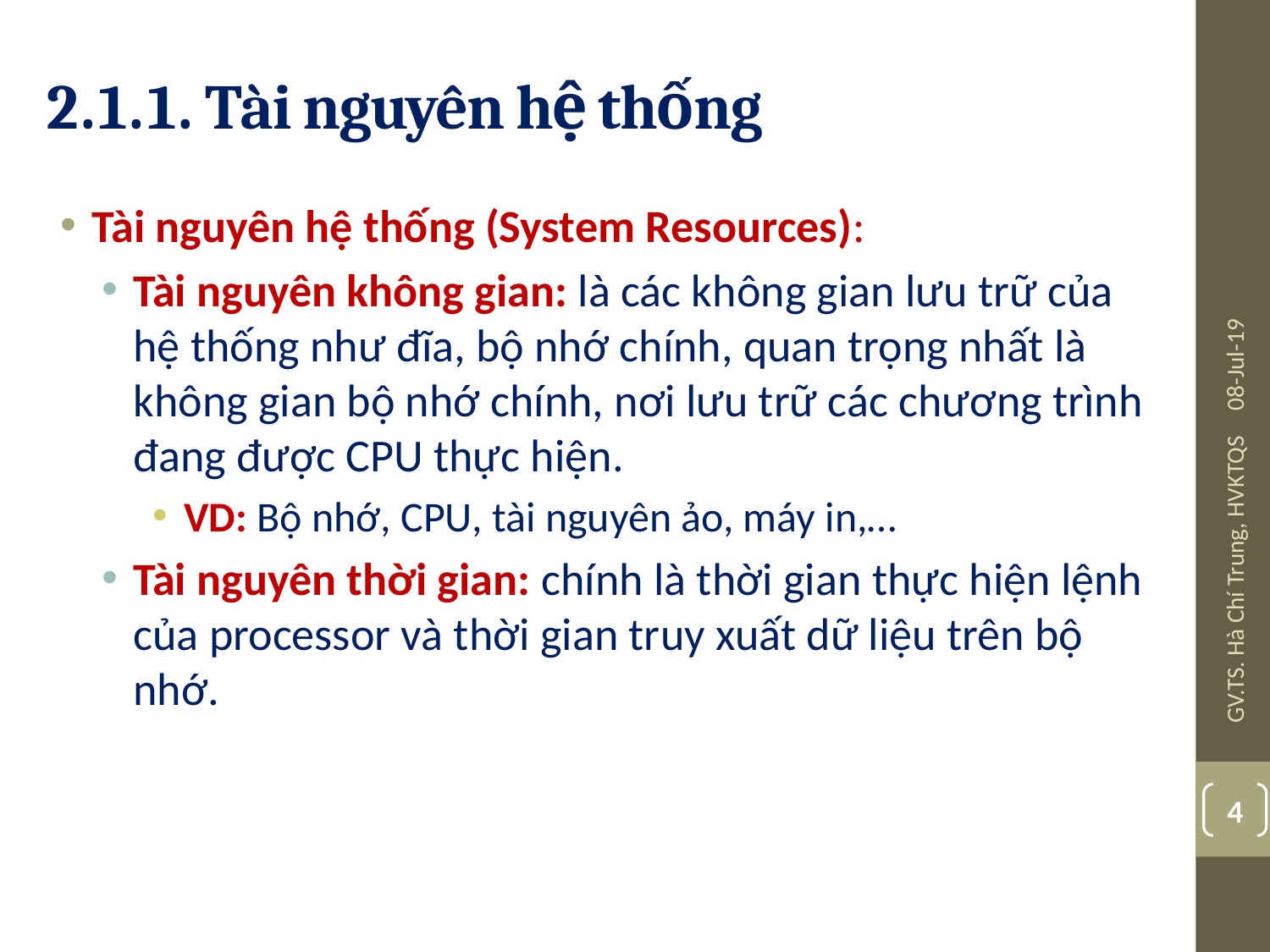

# 2.1.1. Tài nguyên hệ thống
Tài nguyên hệ thống (System Resources):
Tài nguyên không gian: là các không gian lưu trữ của hệ thống như đĩa, bộ nhớ chính, quan trọng nhất là không gian bộ nhớ chính, nơi lưu trữ các chương trình đang được CPU thực hiện.
VD: Bộ nhớ, CPU, tài nguyên ảo, máy in,…
Tài nguyên thời gian: chính là thời gian thực hiện lệnh của processor và thời gian truy xuất dữ liệu trên bộ nhớ.
08-Jul-19
GV.TS. Hà Chí Trung, HVKTQS
4